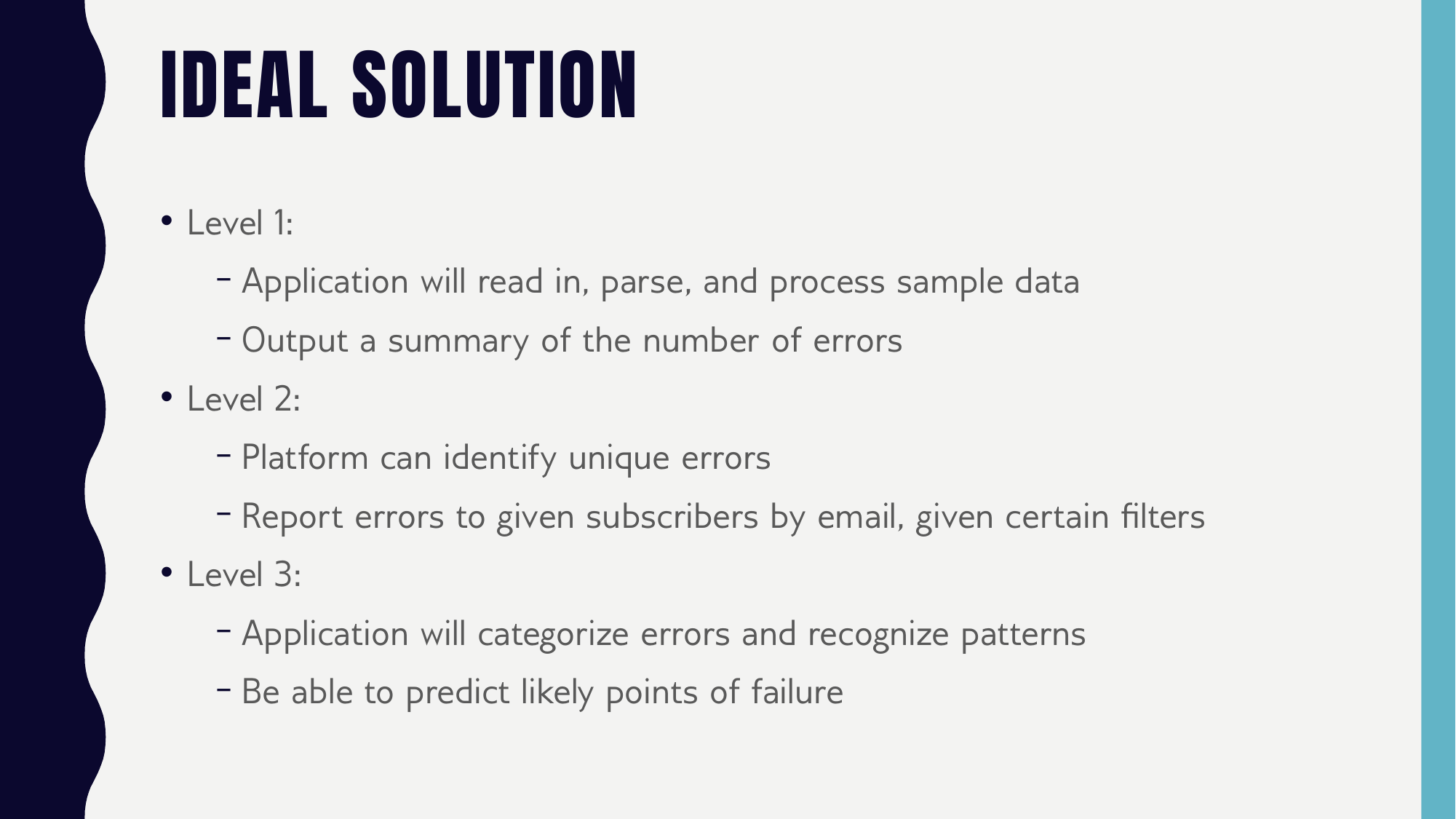

# Ideal Solution
Level 1:
Application will read in, parse, and process sample data
Output a summary of the number of errors
Level 2:
Platform can identify unique errors
Report errors to given subscribers by email, given certain filters
Level 3:
Application will categorize errors and recognize patterns
Be able to predict likely points of failure